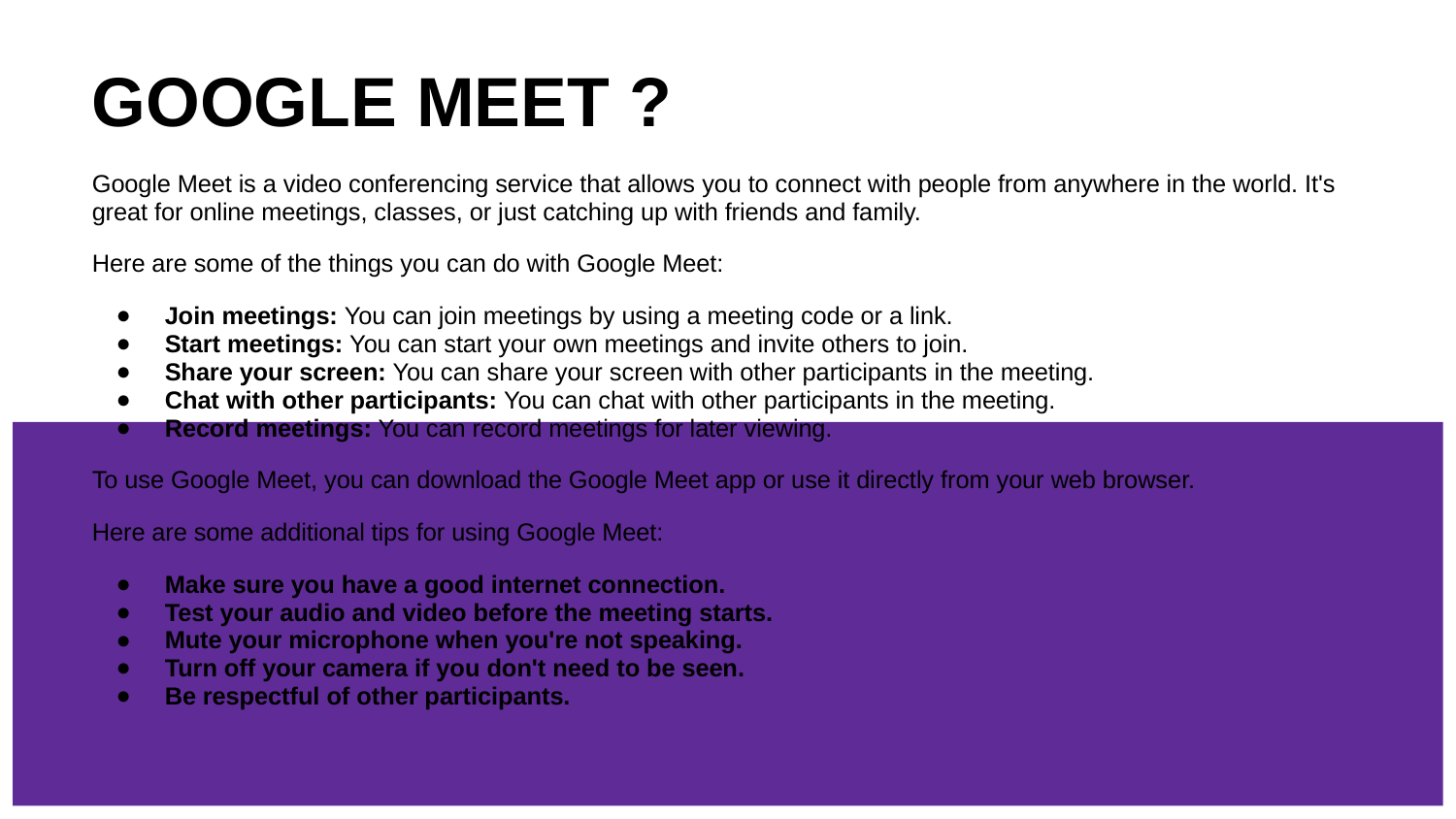

# GOOGLE MEET ?
Google Meet is a video conferencing service that allows you to connect with people from anywhere in the world. It's great for online meetings, classes, or just catching up with friends and family.
Here are some of the things you can do with Google Meet:
Join meetings: You can join meetings by using a meeting code or a link.
Start meetings: You can start your own meetings and invite others to join.
Share your screen: You can share your screen with other participants in the meeting.
Chat with other participants: You can chat with other participants in the meeting.
Record meetings: You can record meetings for later viewing.
To use Google Meet, you can download the Google Meet app or use it directly from your web browser.
Here are some additional tips for using Google Meet:
Make sure you have a good internet connection.
Test your audio and video before the meeting starts.
Mute your microphone when you're not speaking.
Turn off your camera if you don't need to be seen.
Be respectful of other participants.